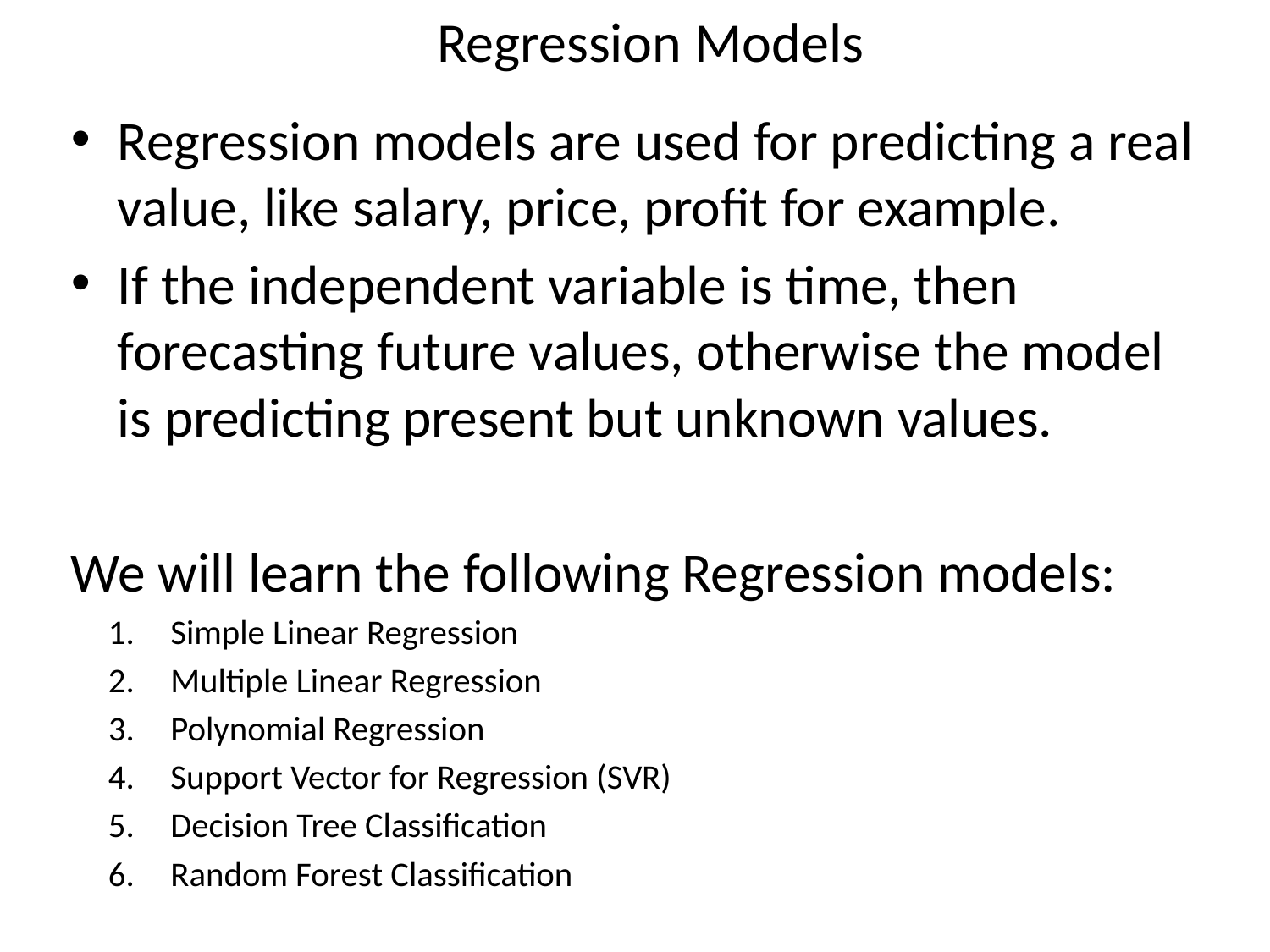

# Regression Models
Regression models are used for predicting a real value, like salary, price, profit for example.
If the independent variable is time, then forecasting future values, otherwise the model is predicting present but unknown values.

We will learn the following Regression models:
Simple Linear Regression
Multiple Linear Regression
Polynomial Regression
Support Vector for Regression (SVR)
Decision Tree Classification
Random Forest Classification